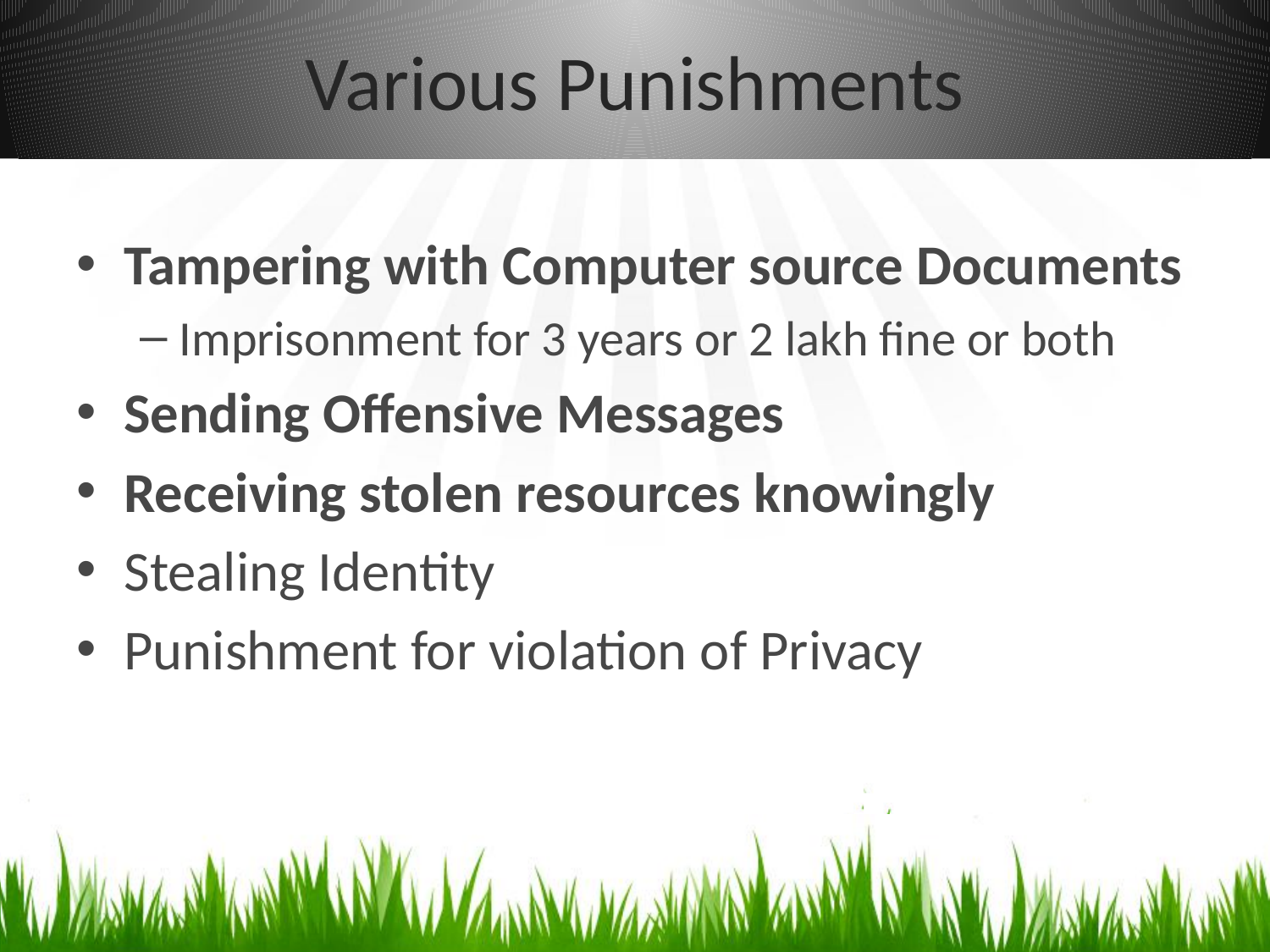

# Various Punishments
Tampering with Computer source Documents
Imprisonment for 3 years or 2 lakh fine or both
Sending Offensive Messages
Receiving stolen resources knowingly
Stealing Identity
Punishment for violation of Privacy